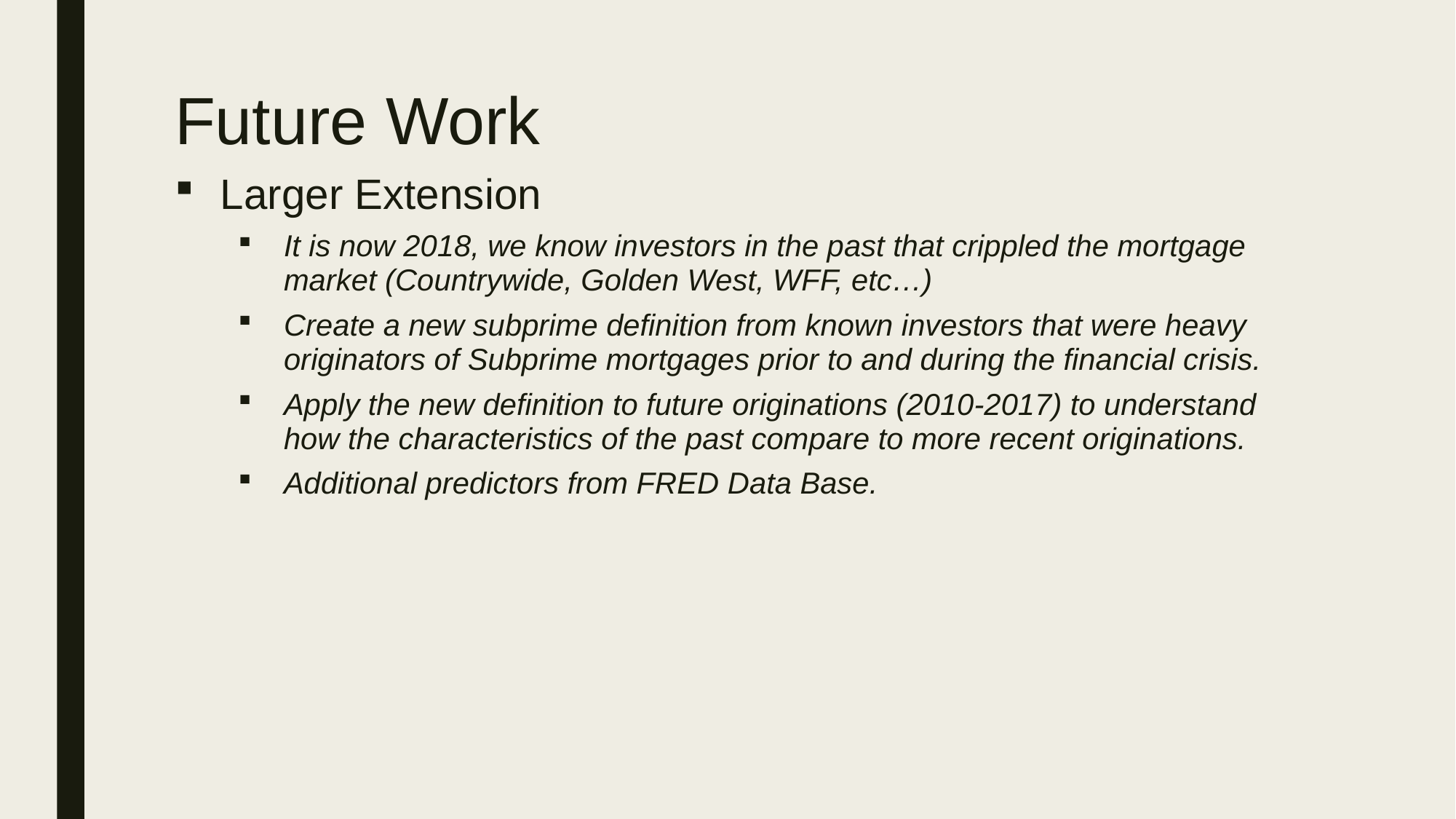

# Future Work
Larger Extension
It is now 2018, we know investors in the past that crippled the mortgage market (Countrywide, Golden West, WFF, etc…)
Create a new subprime definition from known investors that were heavy originators of Subprime mortgages prior to and during the financial crisis.
Apply the new definition to future originations (2010-2017) to understand how the characteristics of the past compare to more recent originations.
Additional predictors from FRED Data Base.